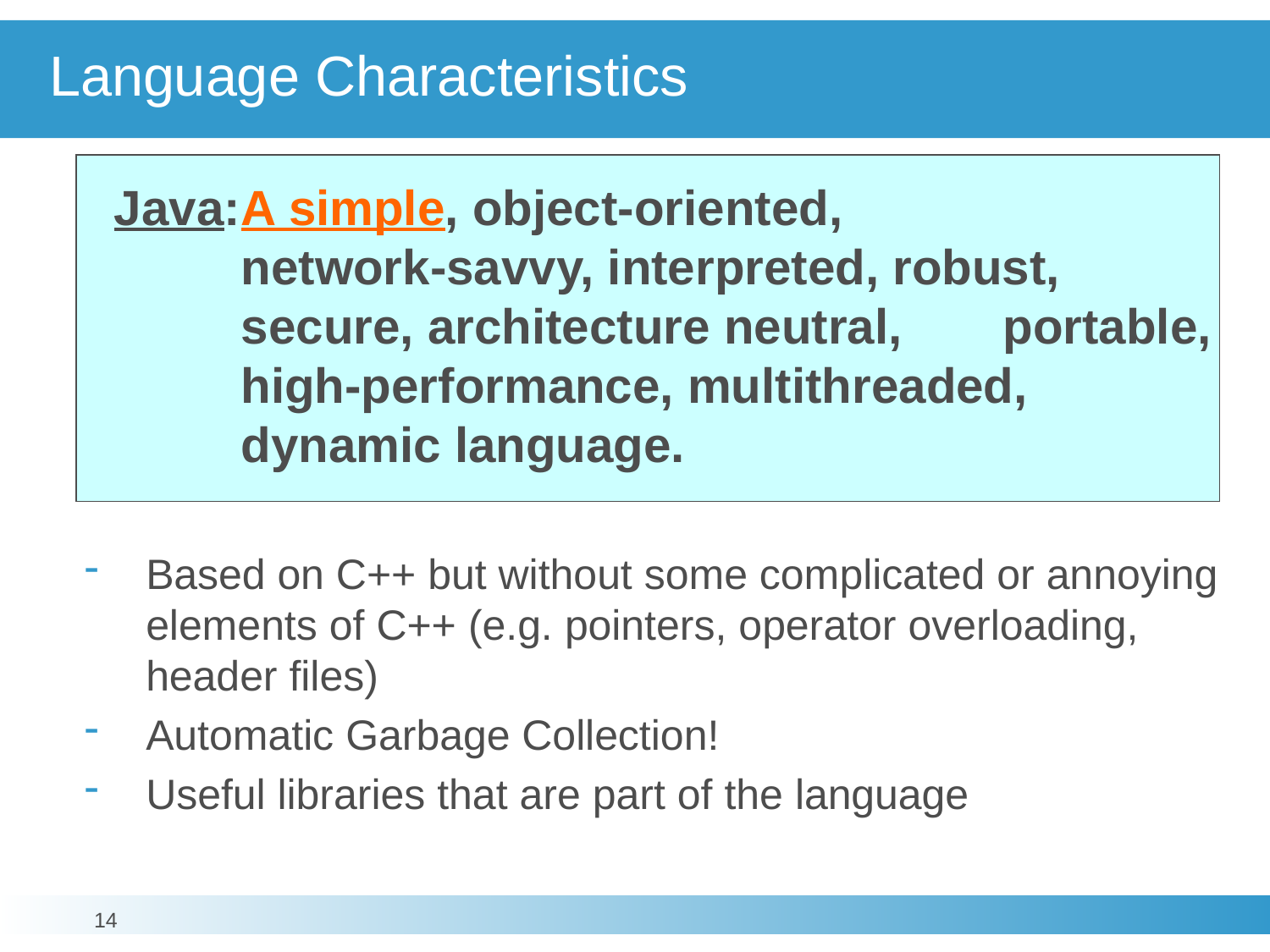

# Language Characteristics
Java:	A simple, object-oriented,
	network-savvy, interpreted, robust,
	secure, architecture neutral, 	portable,
	high-performance, multithreaded,
	dynamic language.
Based on C++ but without some complicated or annoying elements of C++ (e.g. pointers, operator overloading, header files)
Automatic Garbage Collection!
Useful libraries that are part of the language
14